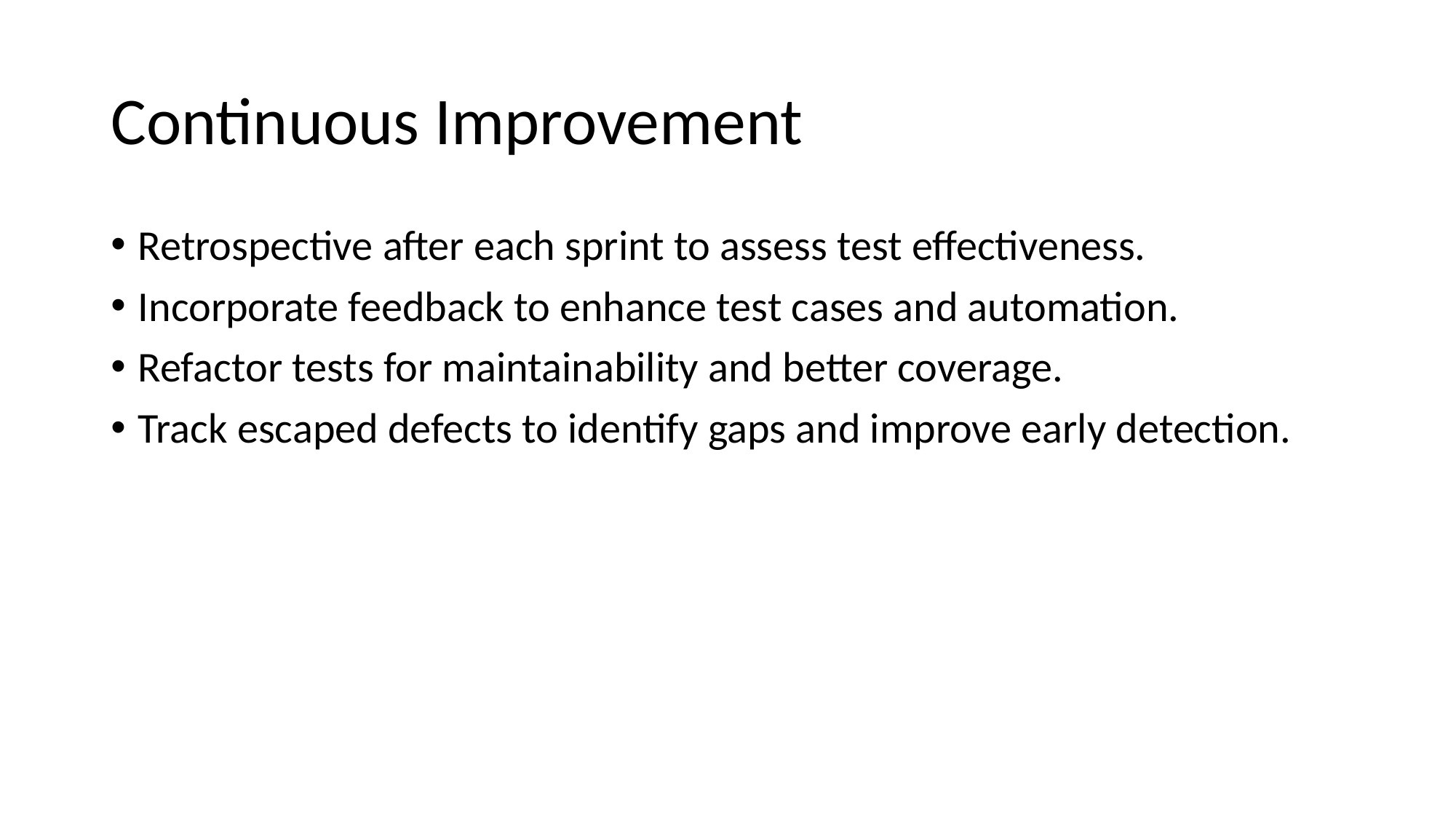

# Continuous Improvement
Retrospective after each sprint to assess test effectiveness.
Incorporate feedback to enhance test cases and automation.
Refactor tests for maintainability and better coverage.
Track escaped defects to identify gaps and improve early detection.